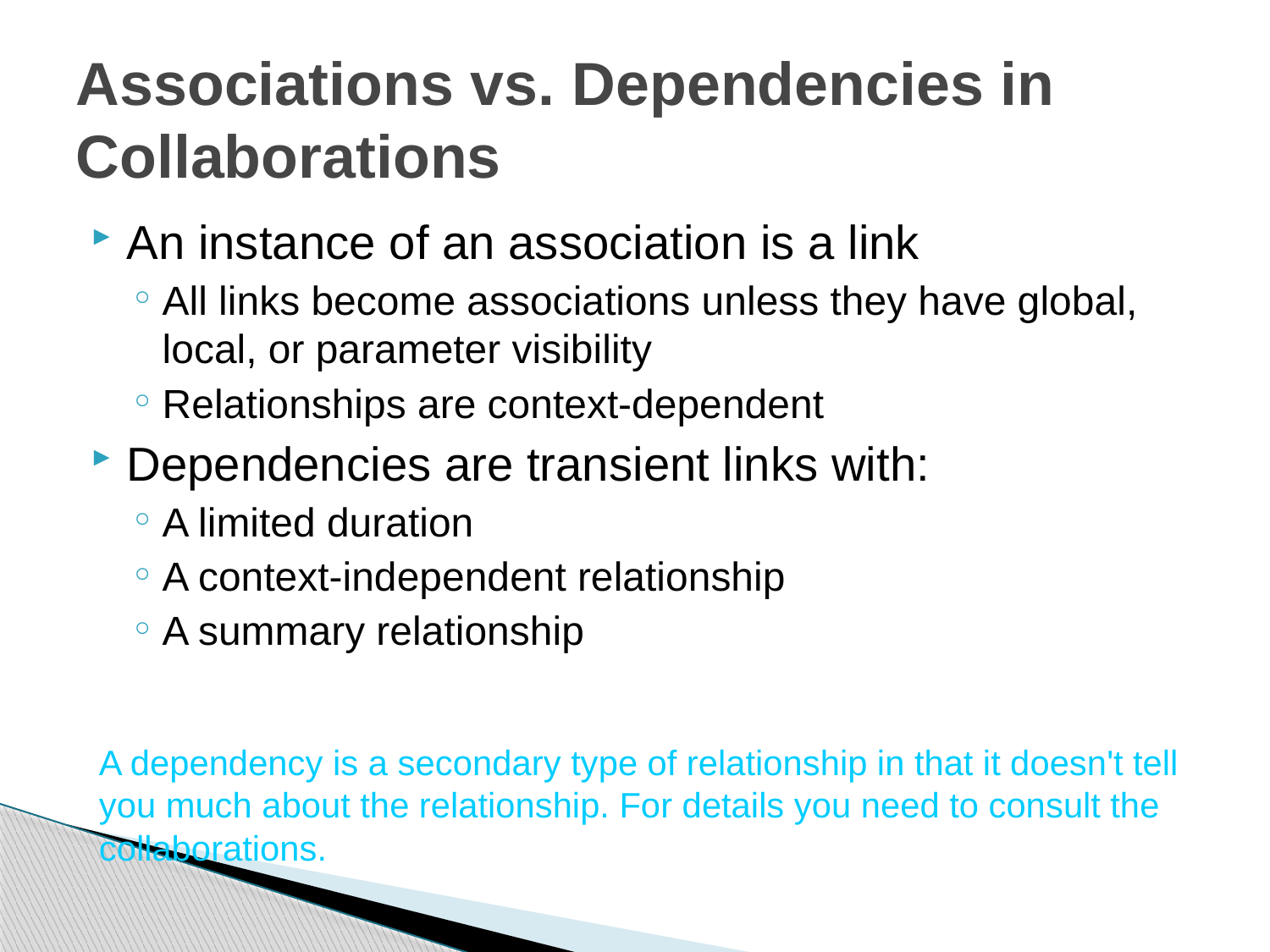

# Associations vs. Dependencies in Collaborations
An instance of an association is a link
All links become associations unless they have global, local, or parameter visibility
Relationships are context-dependent
Dependencies are transient links with:
A limited duration
A context-independent relationship
A summary relationship

A dependency is a secondary type of relationship in that it doesn't tell
you much about the relationship. For details you need to consult the
collaborations.